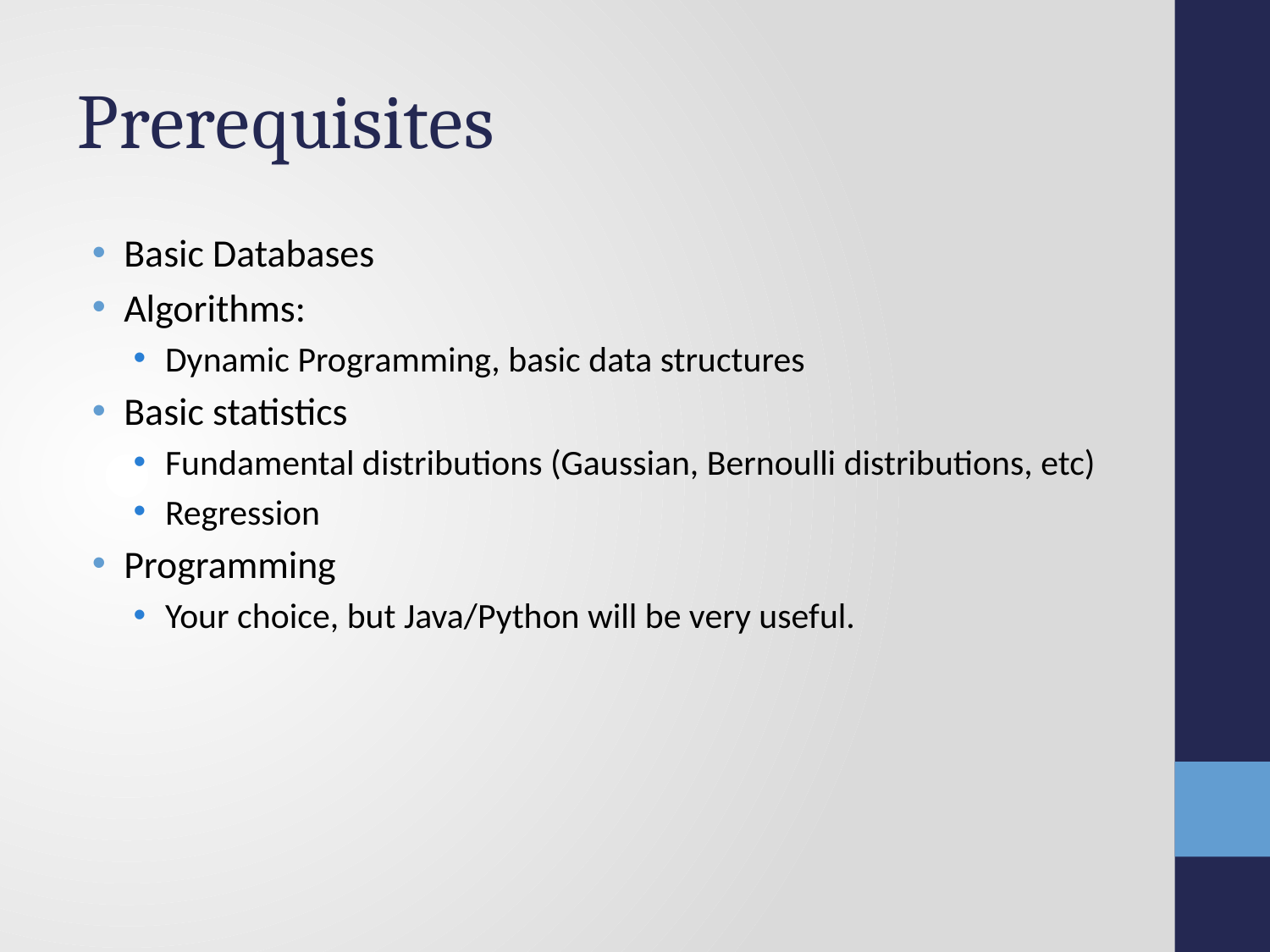

# Prerequisites
Basic Databases
Algorithms:
Dynamic Programming, basic data structures
Basic statistics
Fundamental distributions (Gaussian, Bernoulli distributions, etc)
Regression
Programming
Your choice, but Java/Python will be very useful.